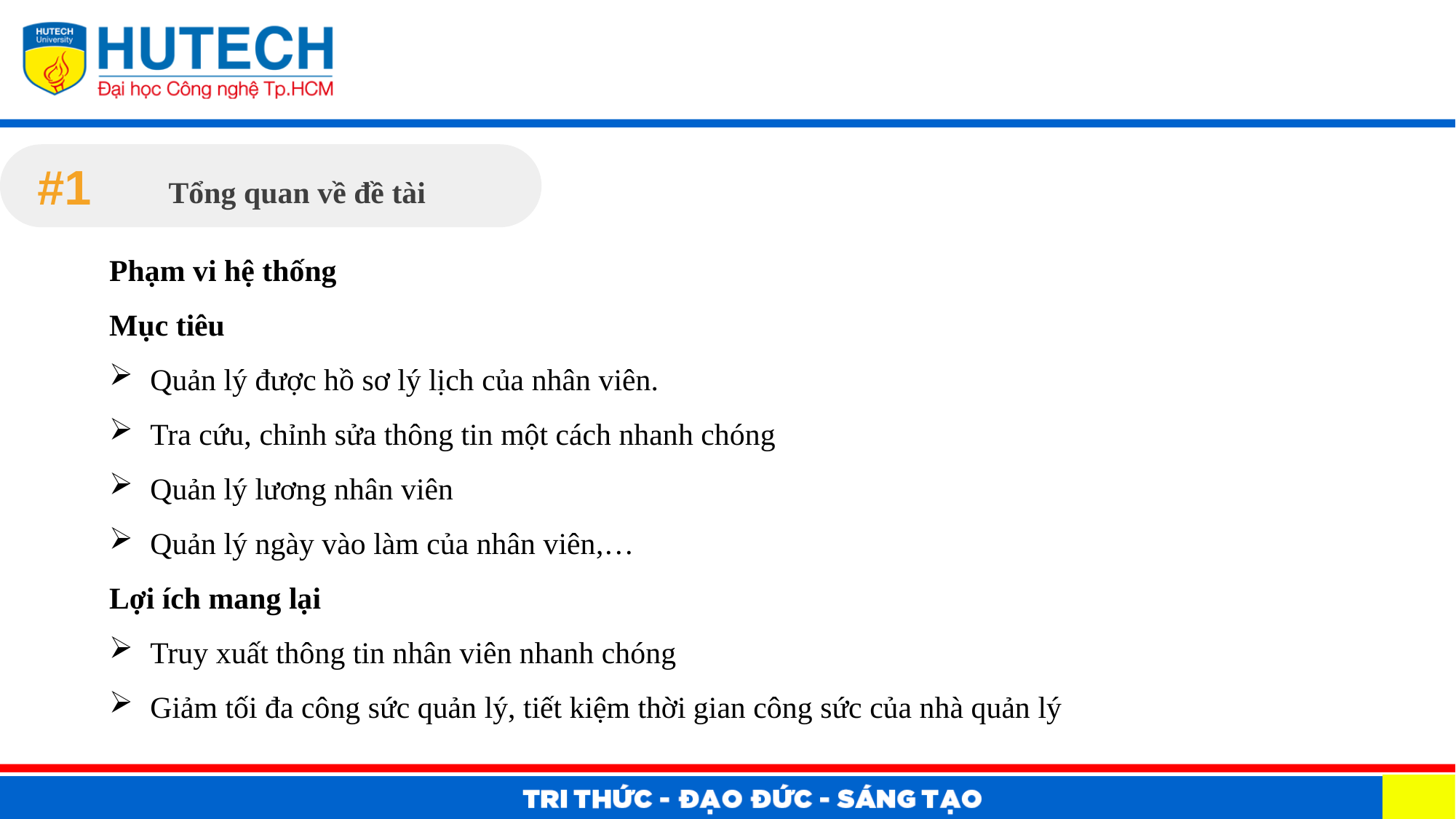

#1

Tổng quan về đề tài
Phạm vi hệ thống
Mục tiêu
Quản lý được hồ sơ lý lịch của nhân viên.
Tra cứu, chỉnh sửa thông tin một cách nhanh chóng
Quản lý lương nhân viên
Quản lý ngày vào làm của nhân viên,…
Lợi ích mang lại
Truy xuất thông tin nhân viên nhanh chóng
Giảm tối đa công sức quản lý, tiết kiệm thời gian công sức của nhà quản lý